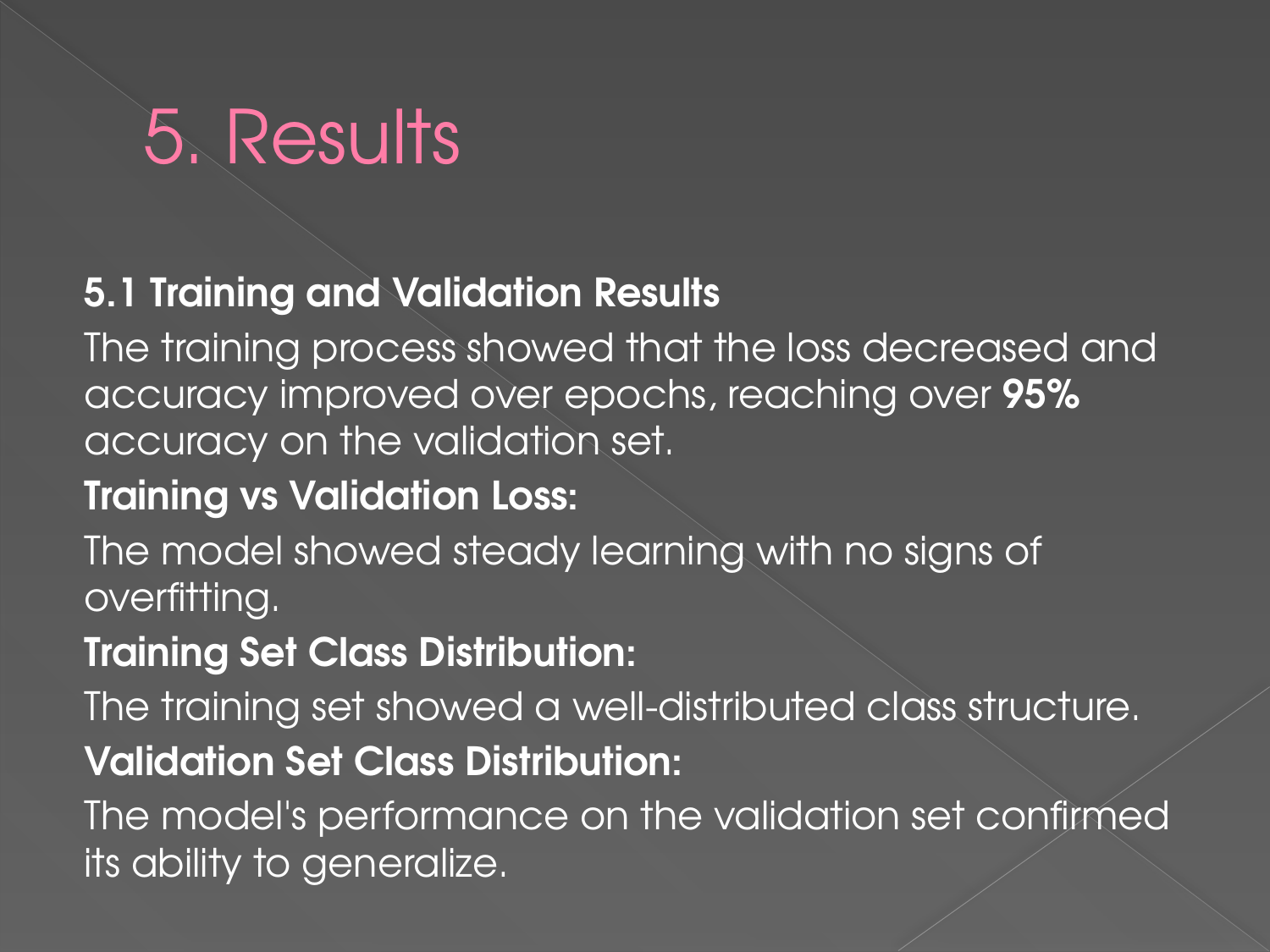

# 5. Results
5.1 Training and Validation Results
The training process showed that the loss decreased and accuracy improved over epochs, reaching over 95% accuracy on the validation set.
Training vs Validation Loss:
	The model showed steady learning with no signs of overfitting.
Training Set Class Distribution:
	The training set showed a well-distributed class structure.
Validation Set Class Distribution:
	The model's performance on the validation set confirmed its ability to generalize.